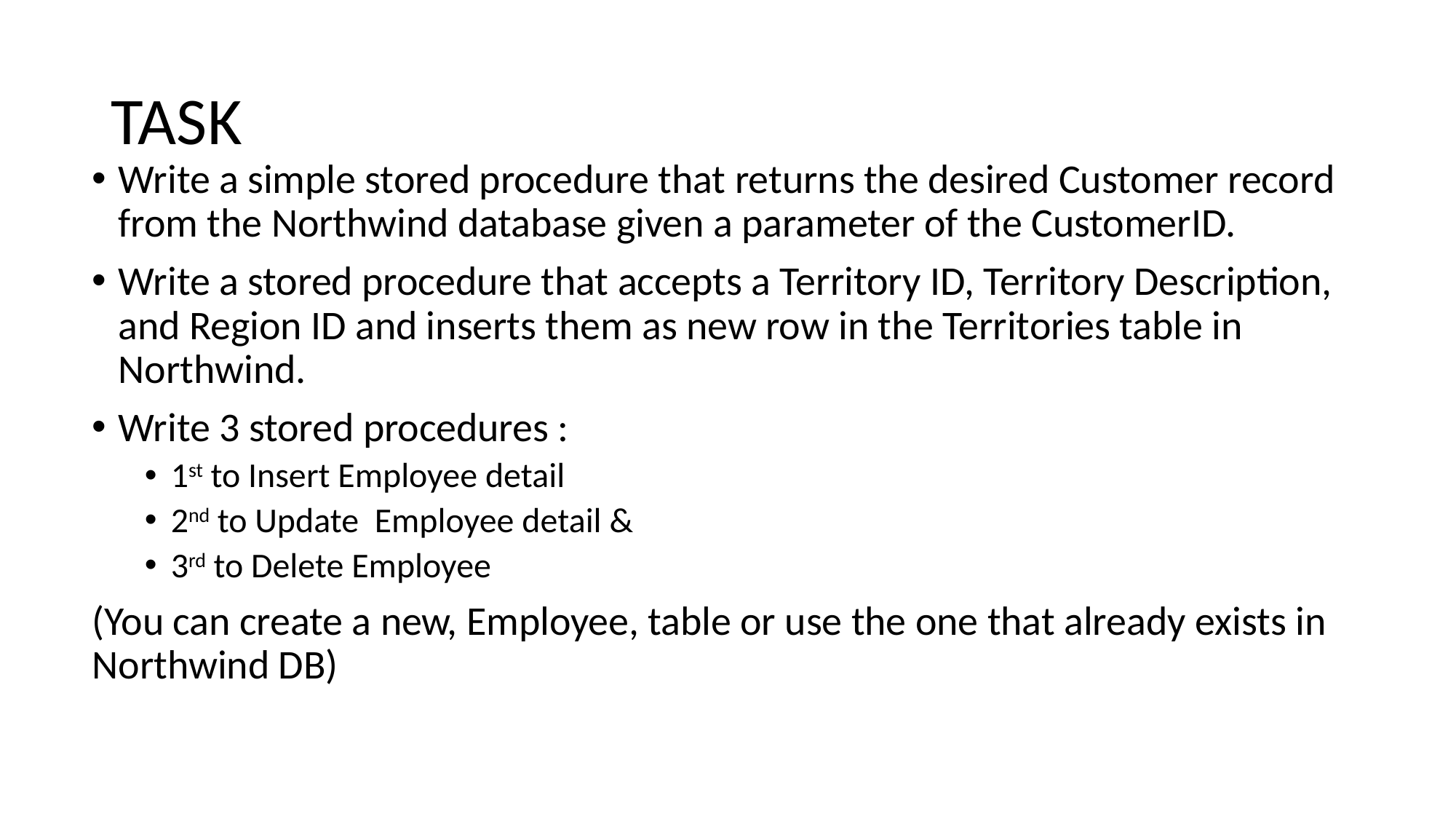

# TASK
Write a simple stored procedure that returns the desired Customer record from the Northwind database given a parameter of the CustomerID.
Write a stored procedure that accepts a Territory ID, Territory Description, and Region ID and inserts them as new row in the Territories table in Northwind.
Write 3 stored procedures :
1st to Insert Employee detail
2nd to Update  Employee detail &
3rd to Delete Employee
(You can create a new, Employee, table or use the one that already exists in Northwind DB)